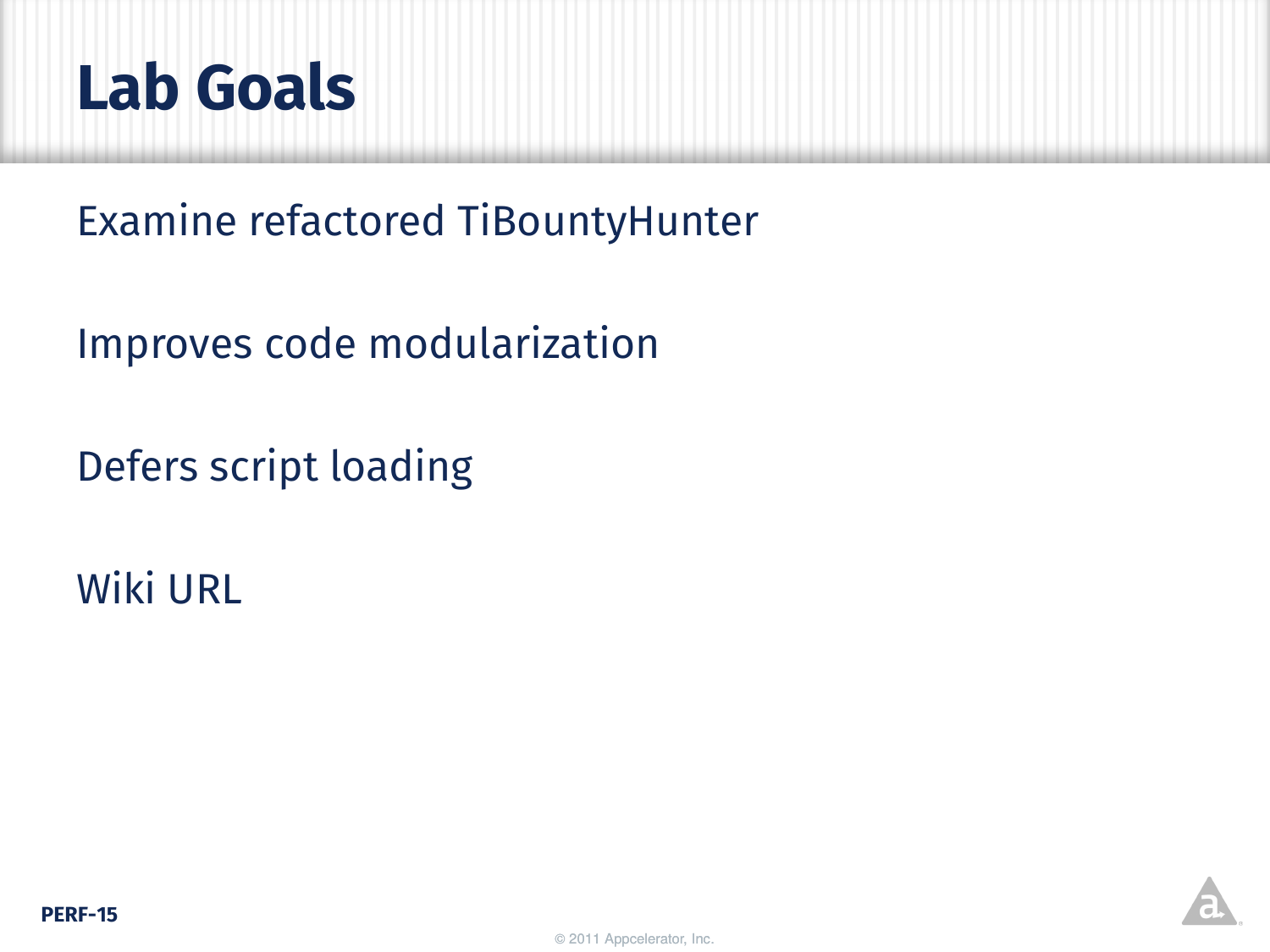

# Lab Goals
Examine refactored TiBountyHunter

Improves code modularization

Defers script loading

Wiki URL
PERF-15